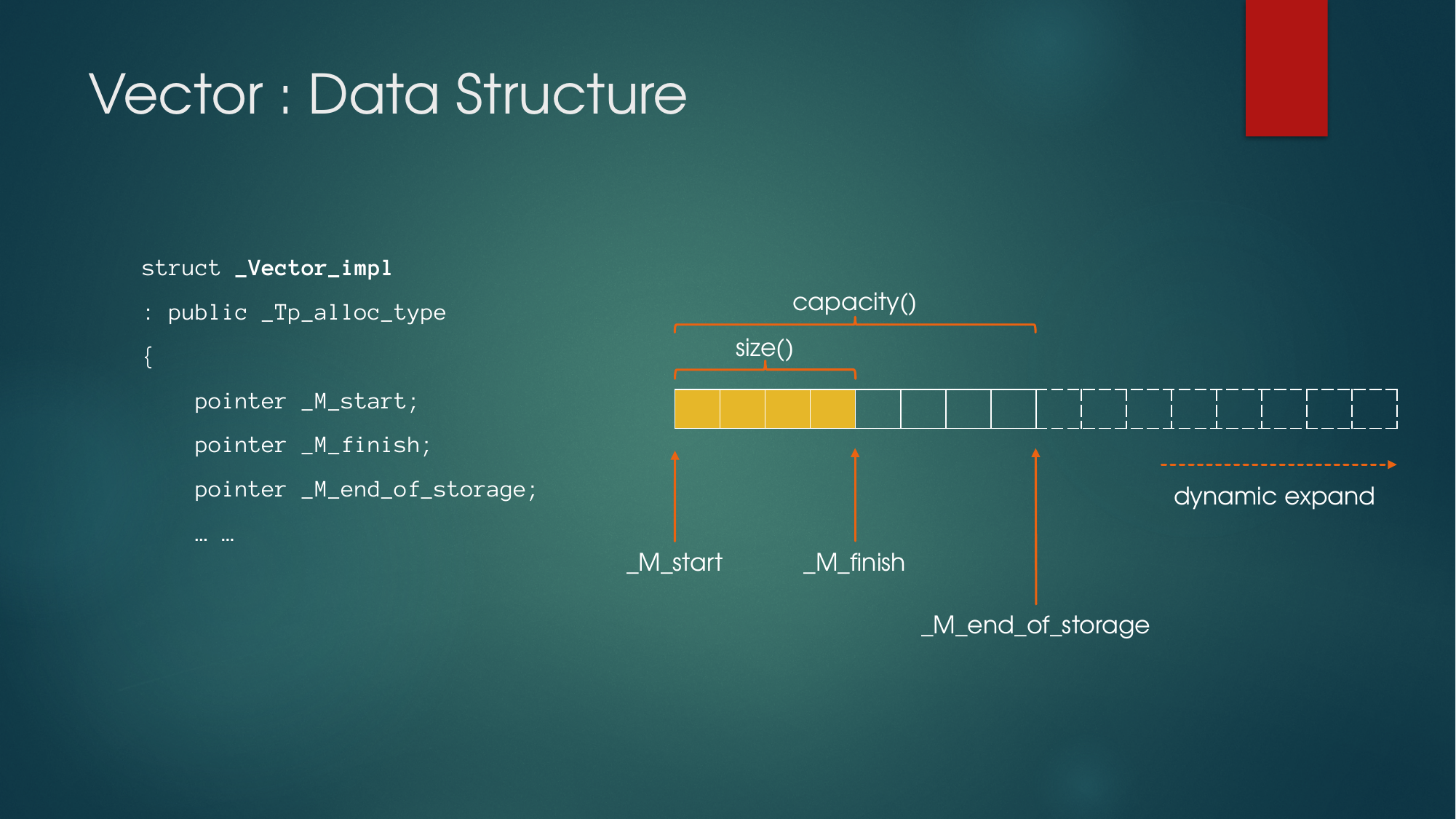

# Vector : Data Structure

struct _Vector_impl
: public _Tp_alloc_type
{
    pointer _M_start;
    pointer _M_finish;
    pointer _M_end_of_storage;
    … …

capacity()
size()
|  |  |  |  |  |  |  |  |  |  |  |  |  |  |  |  |
| --- | --- | --- | --- | --- | --- | --- | --- | --- | --- | --- | --- | --- | --- | --- | --- |
dynamic expand
_M_start
_M_finish
_M_end_of_storage